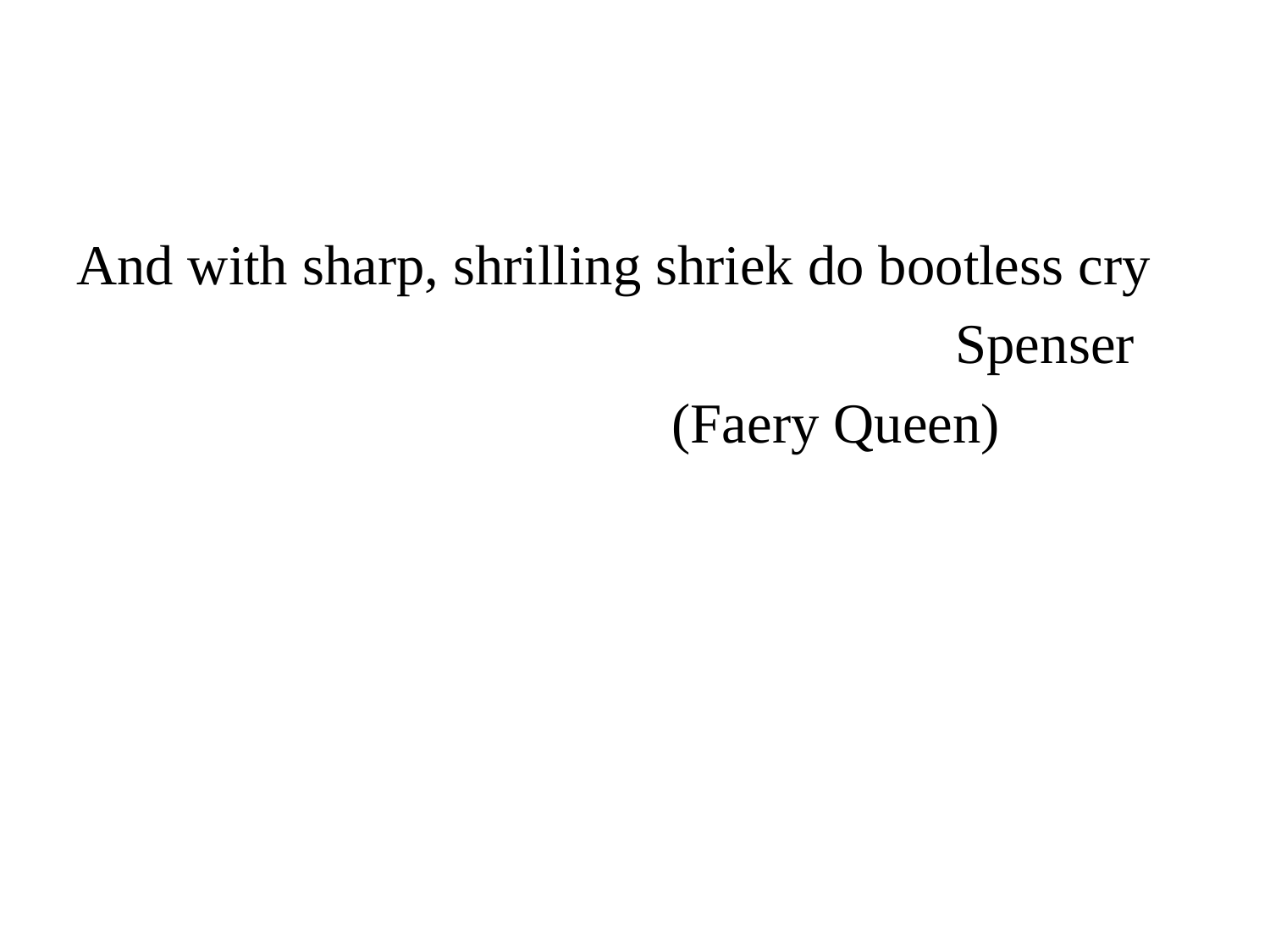

#
And with sharp, shrilling shriek do bootless cry
                                                              Spenser
                                          (Faery Queen)